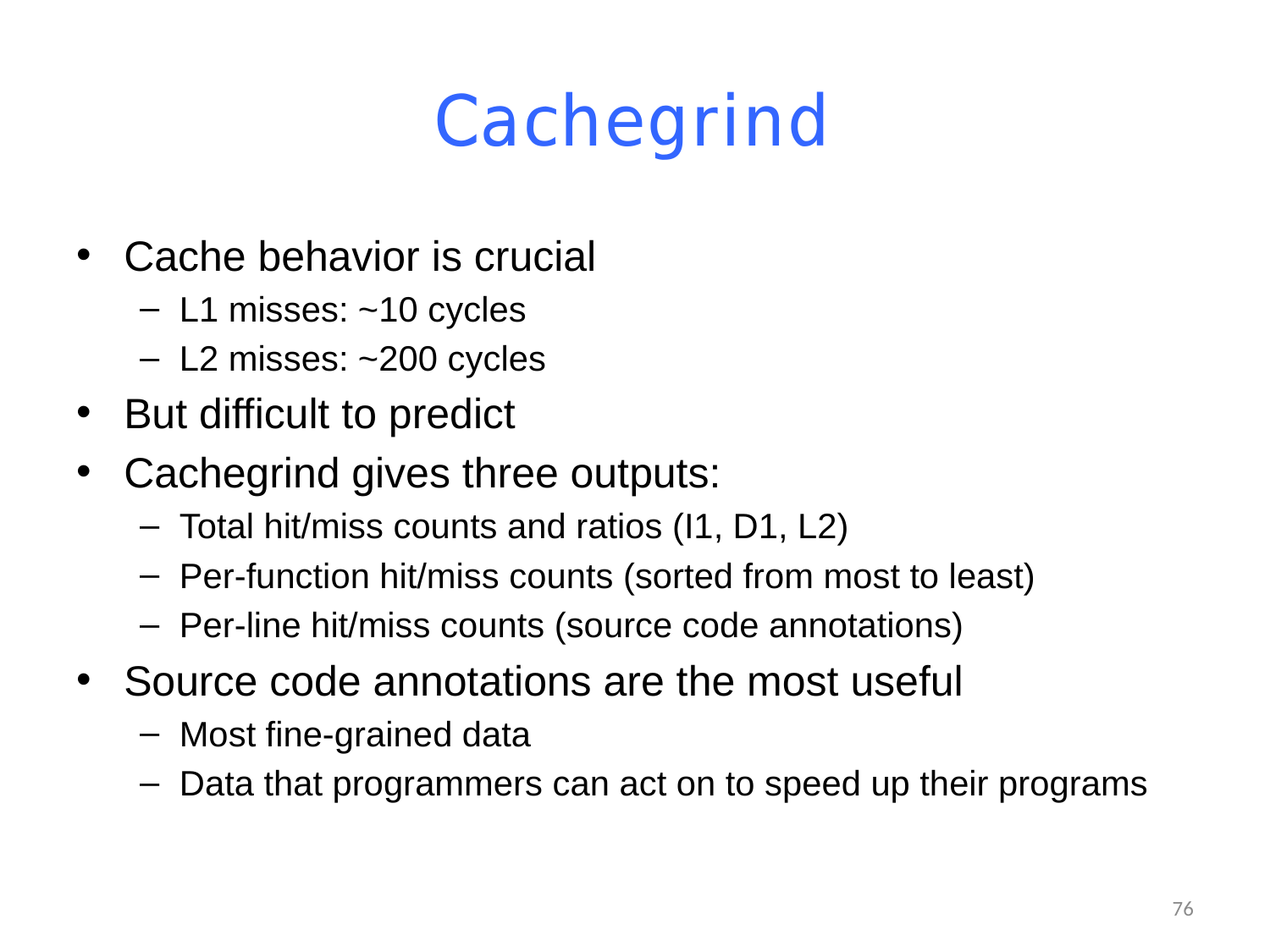

# Cachegrind
Cache behavior is crucial
L1 misses: ~10 cycles
L2 misses: ~200 cycles
But difficult to predict
Cachegrind gives three outputs:
Total hit/miss counts and ratios (I1, D1, L2)
Per-function hit/miss counts (sorted from most to least)
Per-line hit/miss counts (source code annotations)
Source code annotations are the most useful
Most fine-grained data
Data that programmers can act on to speed up their programs
76